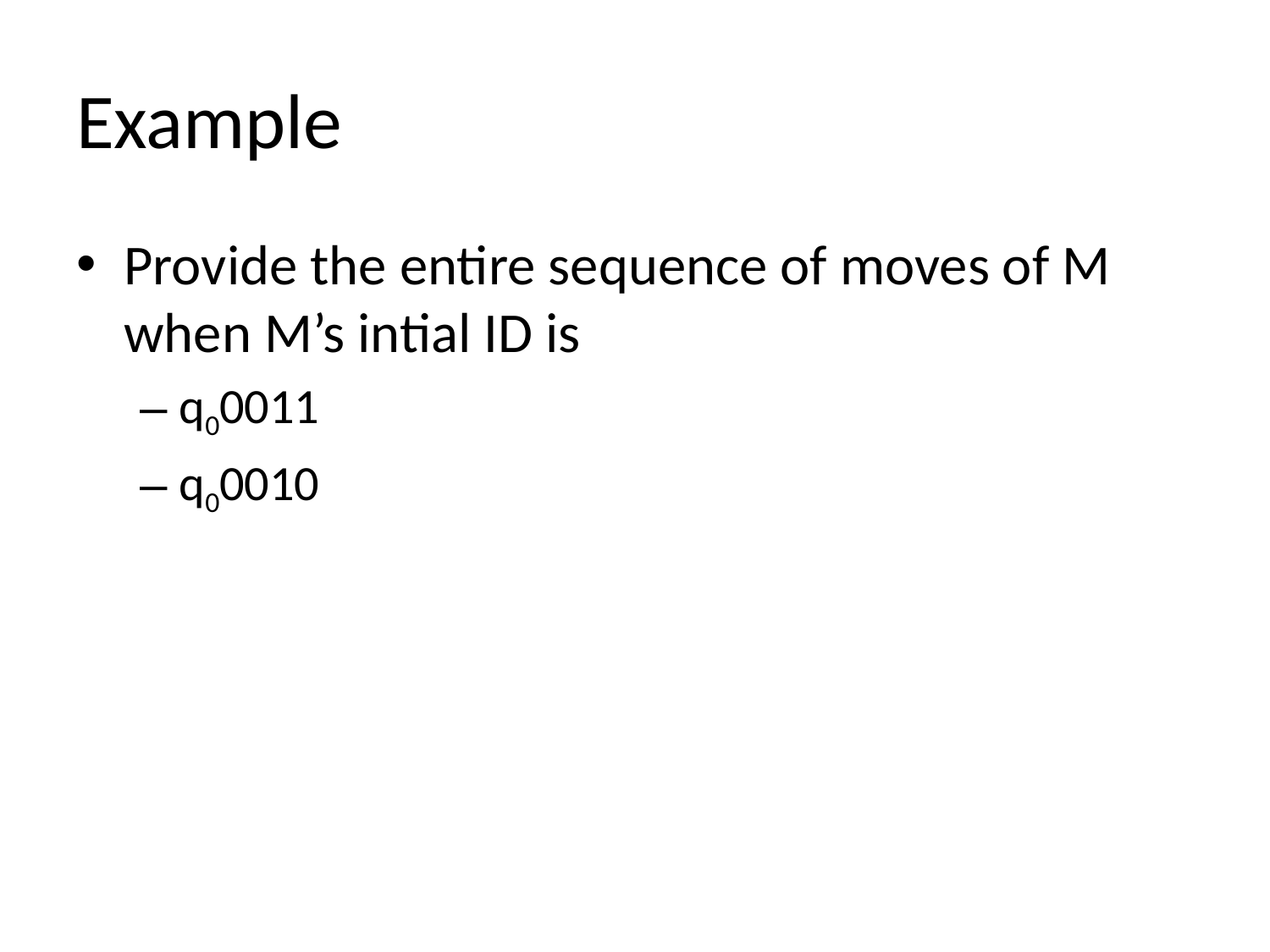

# Example
Provide the entire sequence of moves of M when M’s intial ID is
q00011
q00010